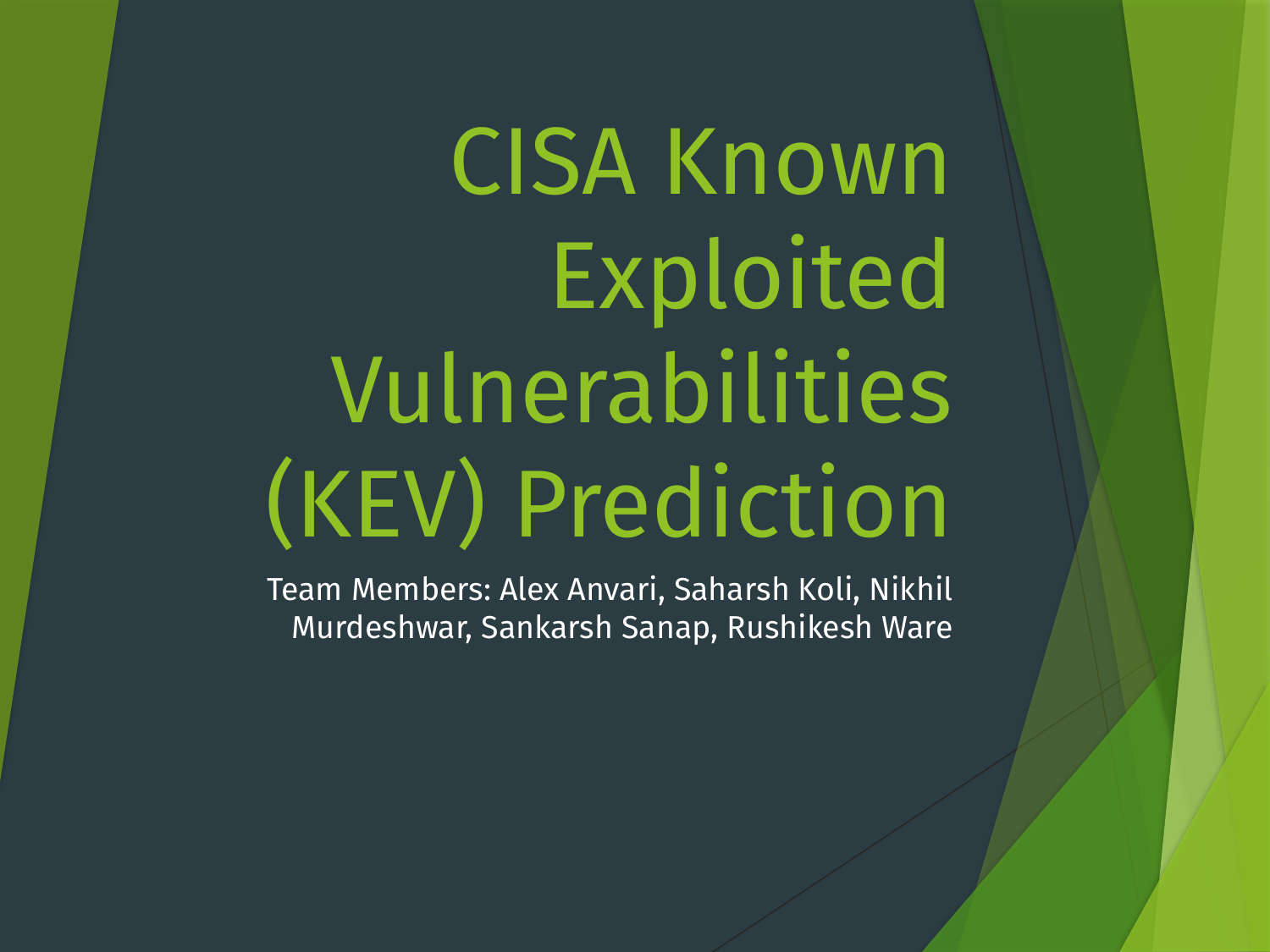

# CISA Known Exploited Vulnerabilities (KEV) Prediction
Team Members: Alex Anvari, Saharsh Koli, Nikhil Murdeshwar, Sankarsh Sanap, Rushikesh Ware